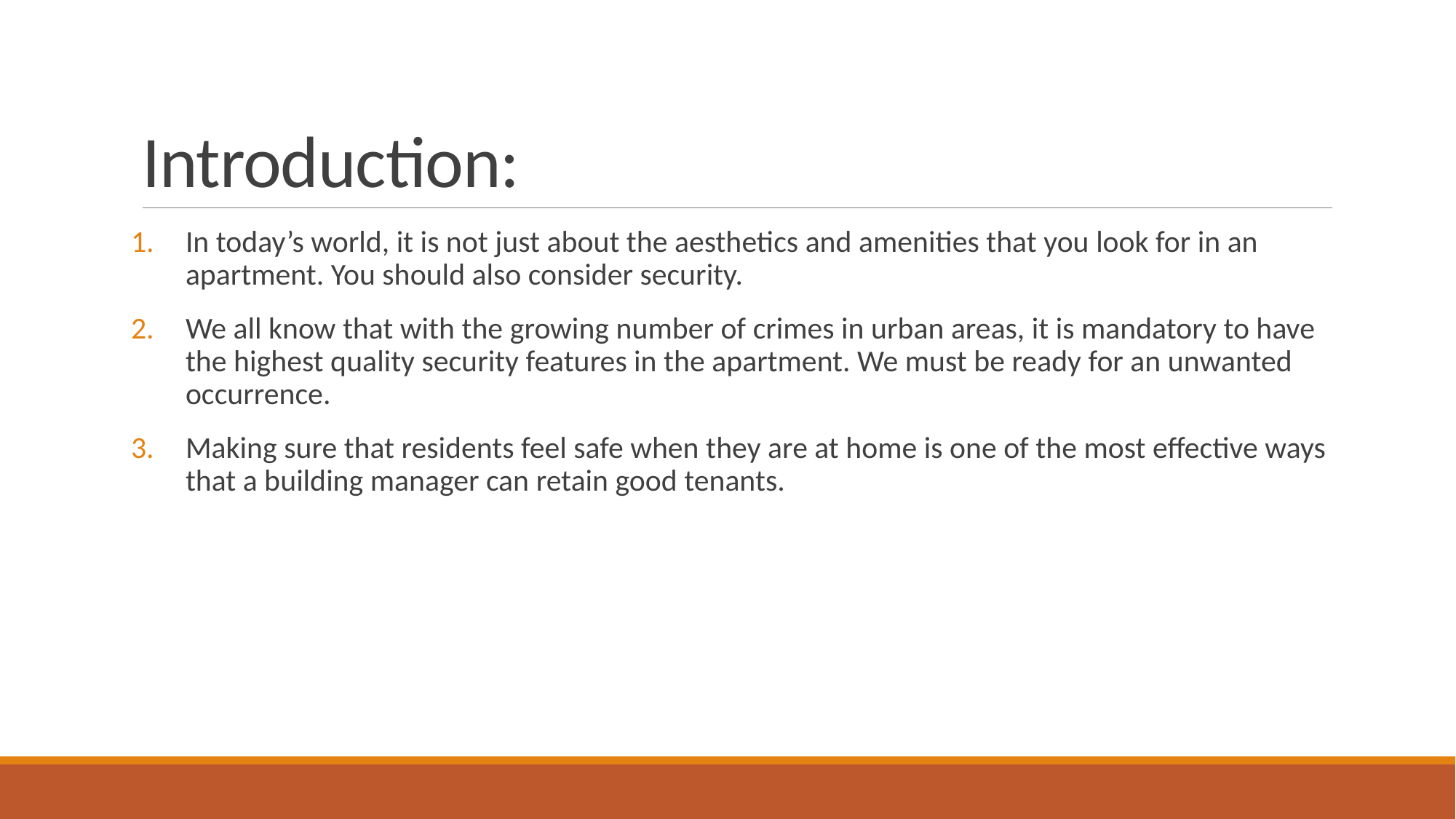

# Introduction:
In today’s world, it is not just about the aesthetics and amenities that you look for in an apartment. You should also consider security.
We all know that with the growing number of crimes in urban areas, it is mandatory to have the highest quality security features in the apartment. We must be ready for an unwanted occurrence.
Making sure that residents feel safe when they are at home is one of the most effective ways that a building manager can retain good tenants.